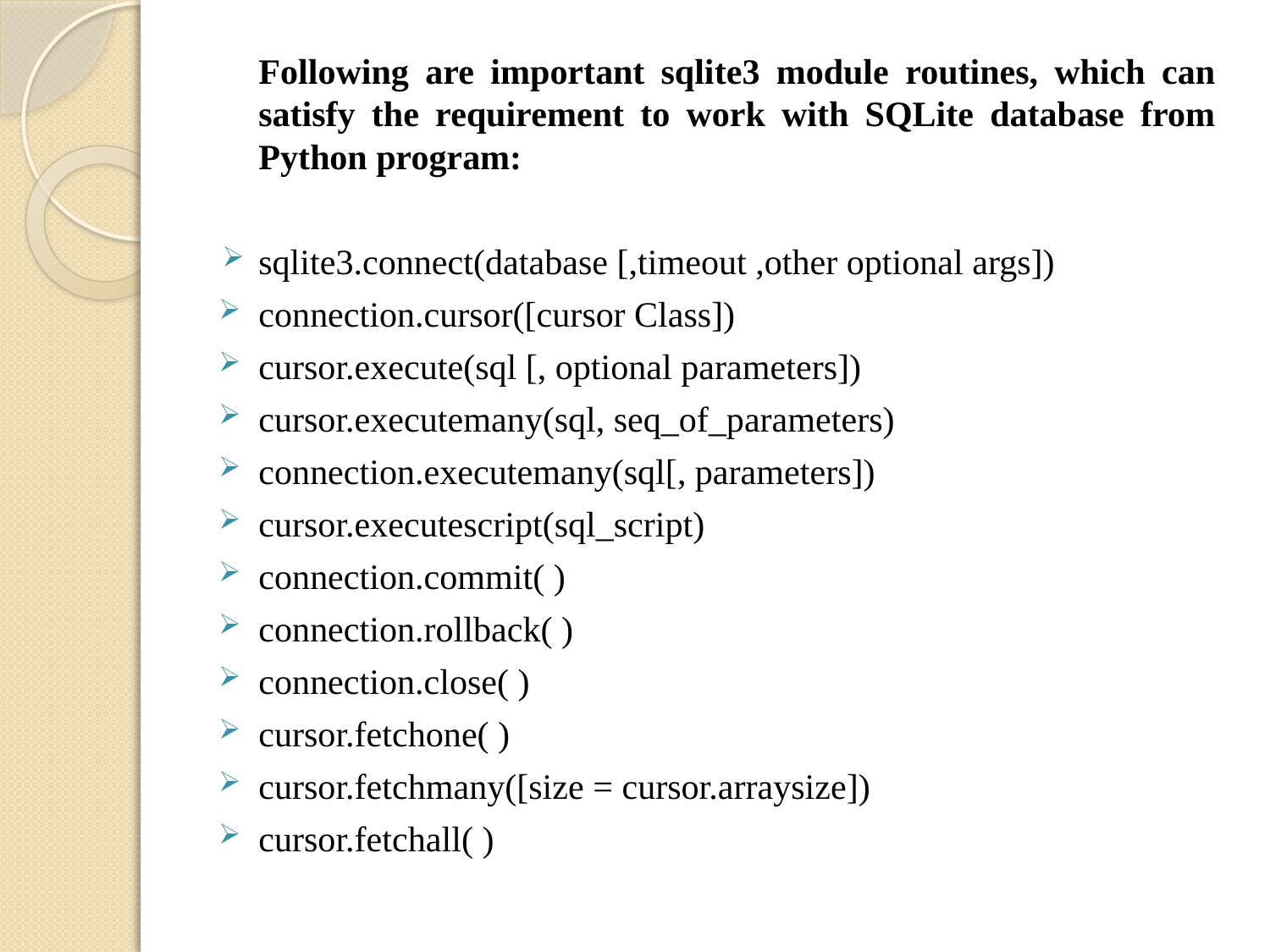

Following are important sqlite3 module routines, which can satisfy the requirement to work with SQLite database from Python program:

sqlite3.connect(database [,timeout ,other optional args])
connection.cursor([cursor Class])
cursor.execute(sql [, optional parameters])
cursor.executemany(sql, seq_of_parameters)
connection.executemany(sql[, parameters])
cursor.executescript(sql_script)
connection.commit( )
connection.rollback( )
connection.close( )
cursor.fetchone( )
cursor.fetchmany([size = cursor.arraysize])
cursor.fetchall( )